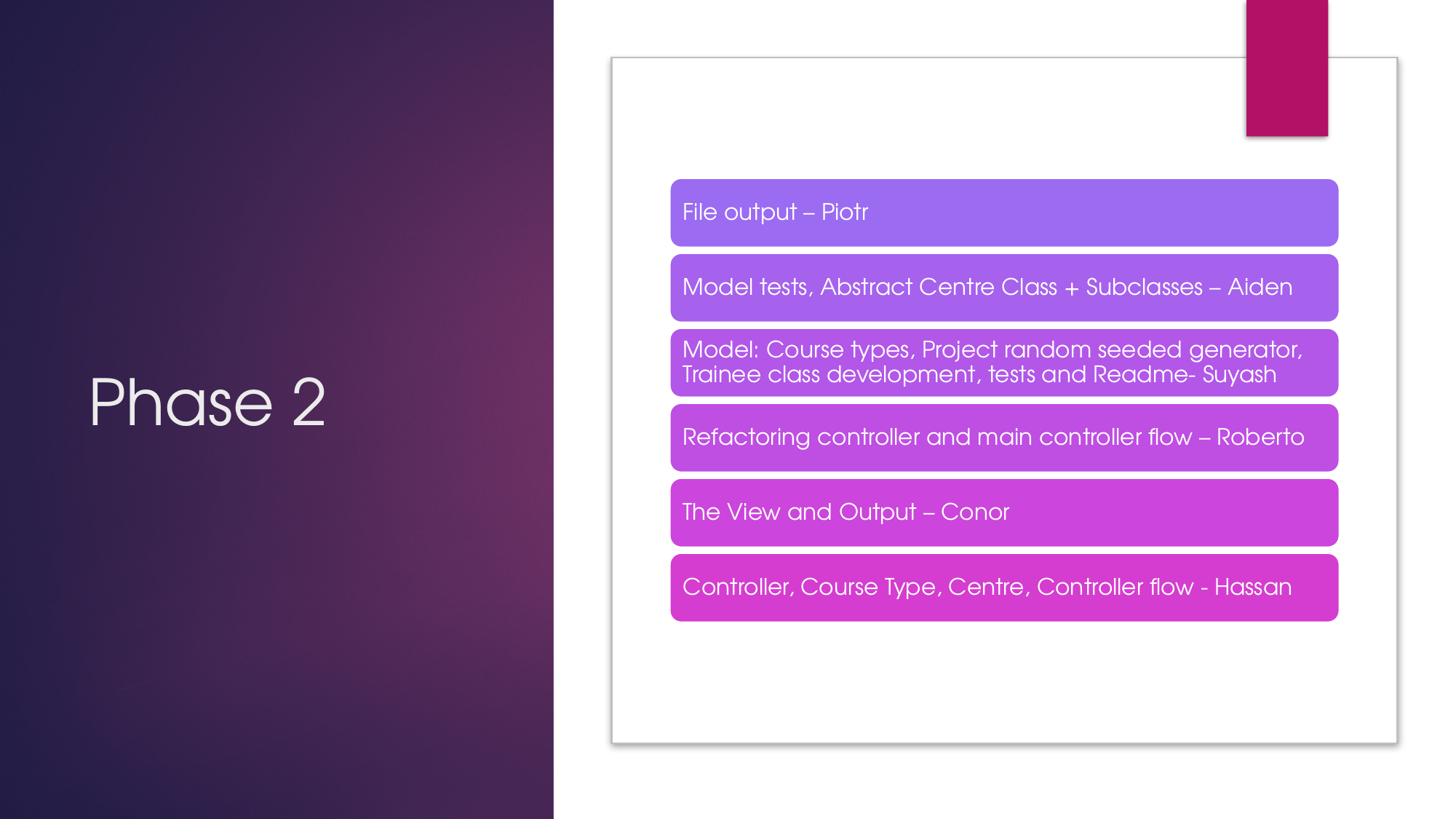

# Phase 2
File output – Piotr
Model tests, Abstract Centre Class + Subclasses – Aiden
Model: Course types, Project random seeded generator, Trainee class development, tests and Readme- Suyash
Refactoring controller and main controller flow – Roberto
The View and Output – Conor
Controller, Course Type, Centre, Controller flow - Hassan